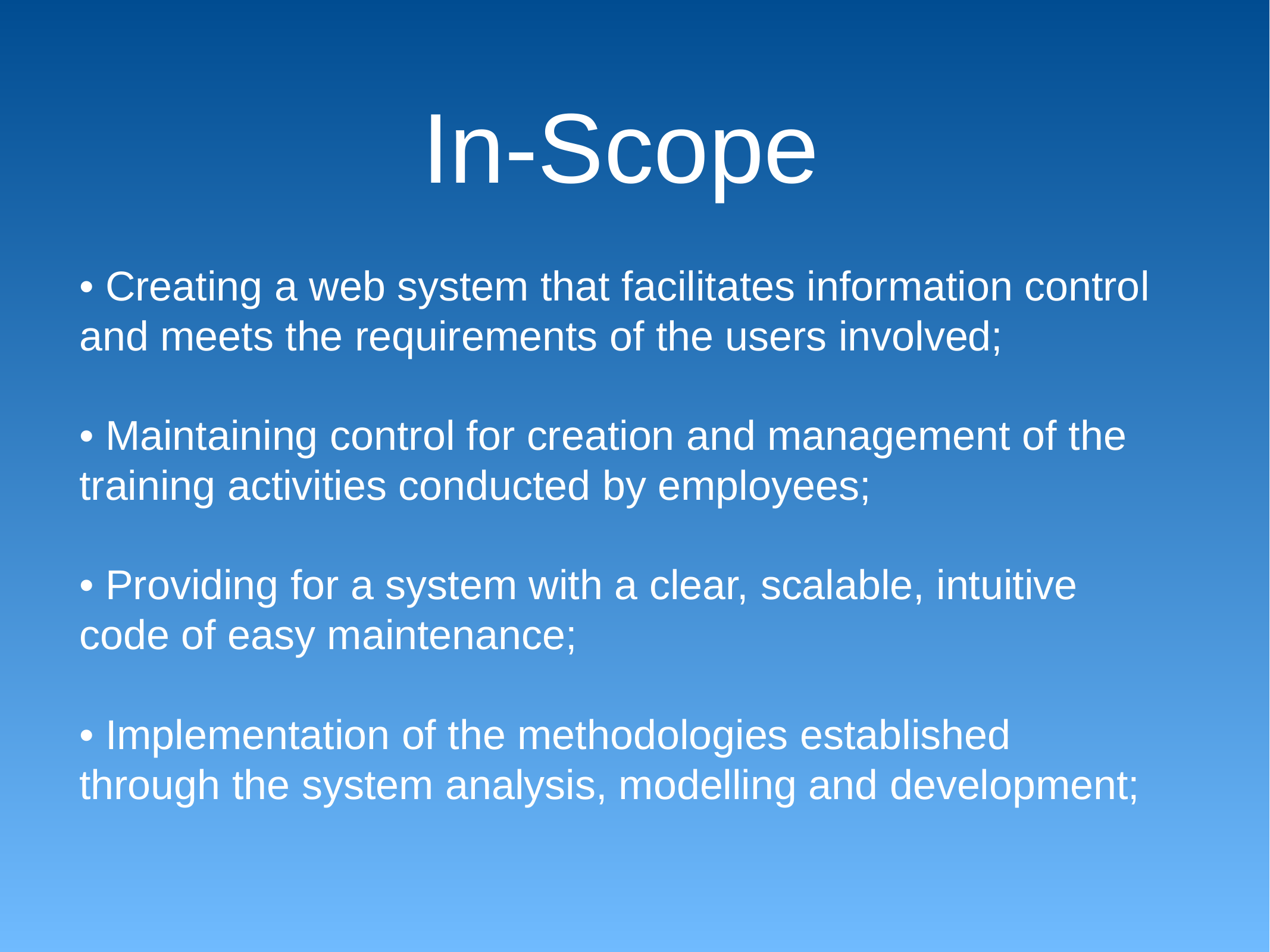

# In-Scope
• Creating a web system that facilitates information control and meets the requirements of the users involved;
• Maintaining control for creation and management of the training activities conducted by employees;
• Providing for a system with a clear, scalable, intuitive code of easy maintenance;
• Implementation of the methodologies established through the system analysis, modelling and development;